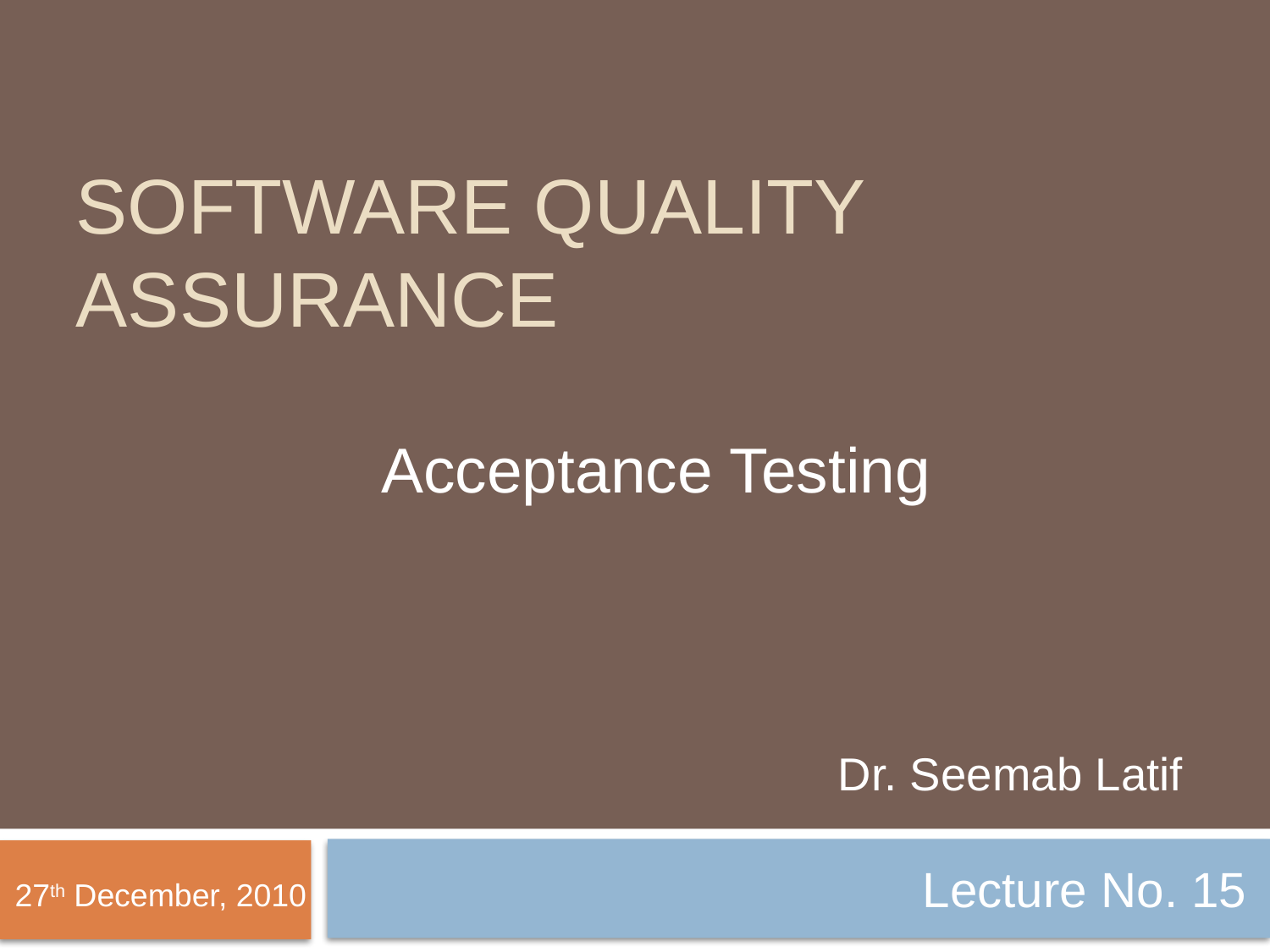

# Software Quality Assurance
Acceptance Testing
Dr. Seemab Latif
Lecture No. 15
 27th December, 2010